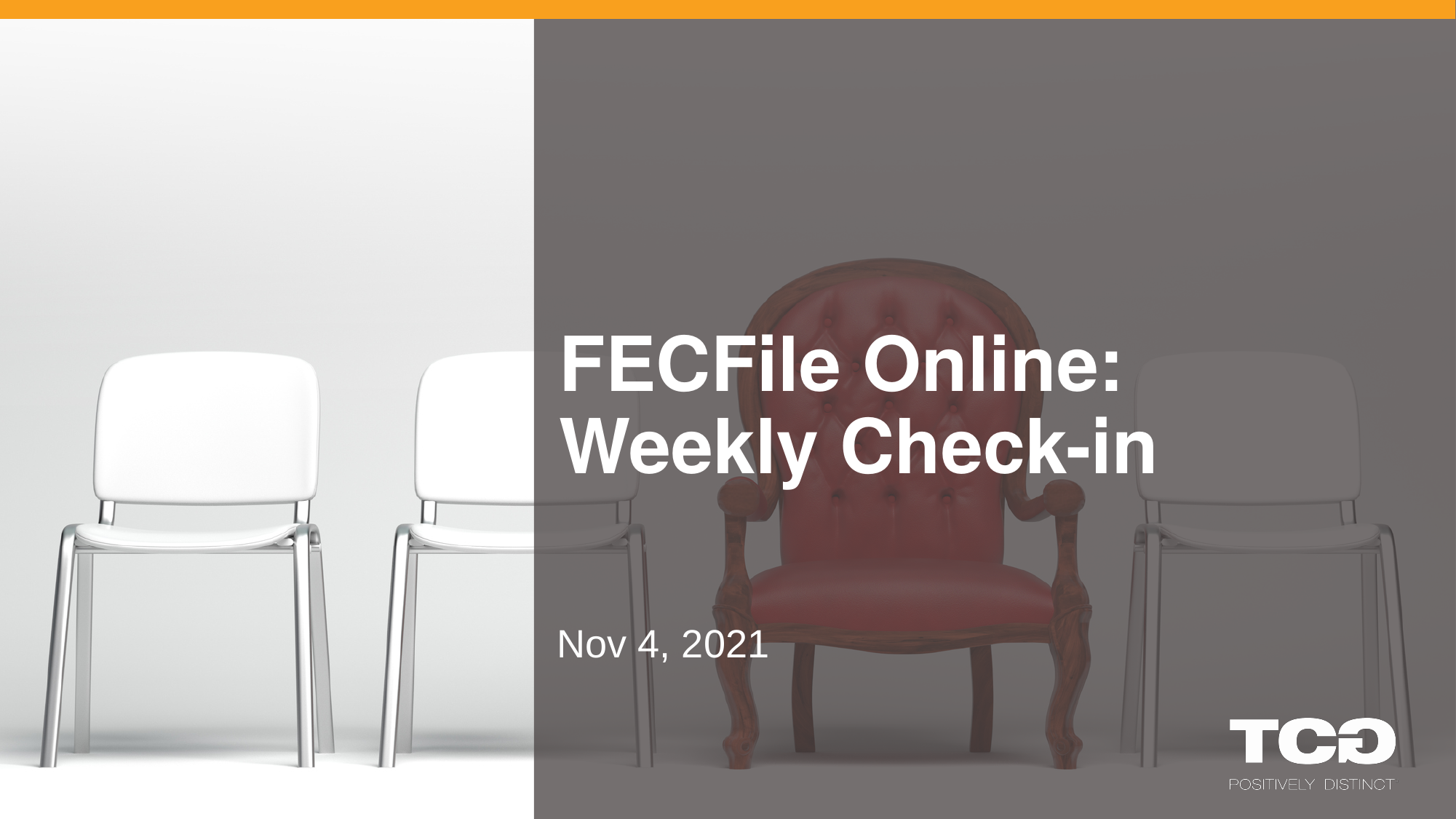

# FECFile Online:
Weekly Check-in
Nov 4, 2021